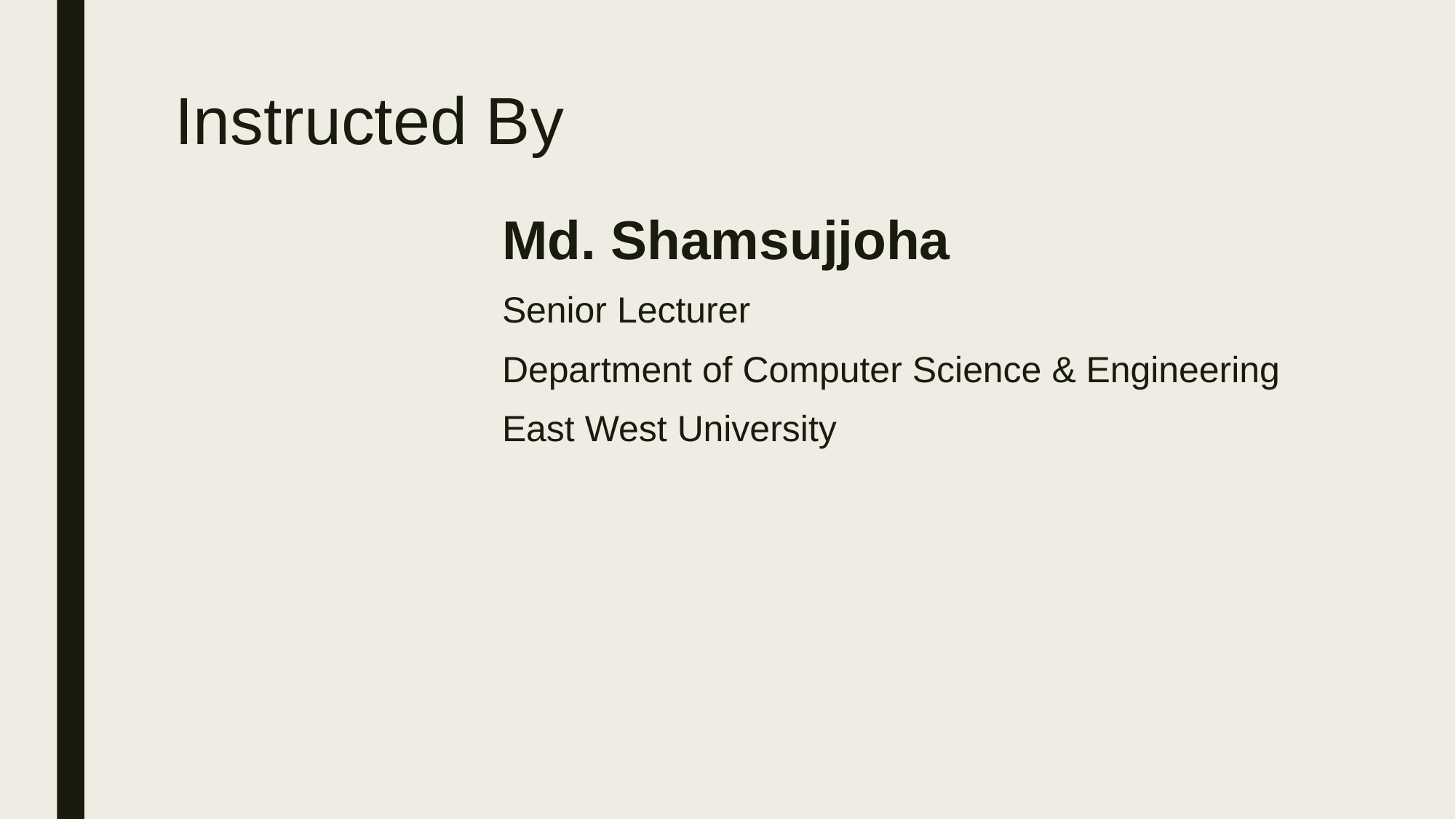

# Instructed By
Md. Shamsujjoha
Senior Lecturer
Department of Computer Science & Engineering
			East West University